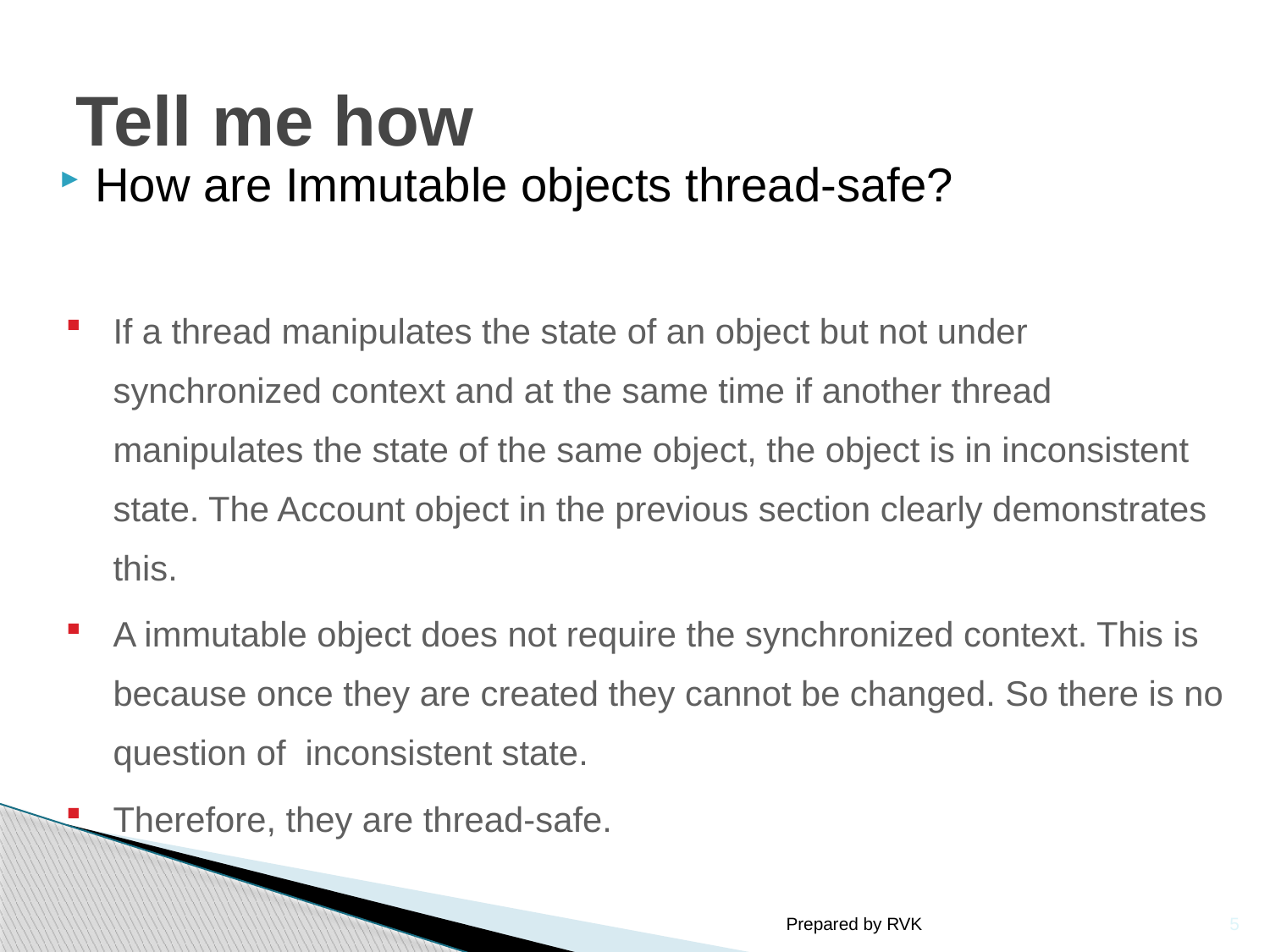

# Tell me how
How are Immutable objects thread-safe?
If a thread manipulates the state of an object but not under synchronized context and at the same time if another thread manipulates the state of the same object, the object is in inconsistent state. The Account object in the previous section clearly demonstrates this.
A immutable object does not require the synchronized context. This is because once they are created they cannot be changed. So there is no question of  inconsistent state.
Therefore, they are thread-safe.
Prepared by RVK
5